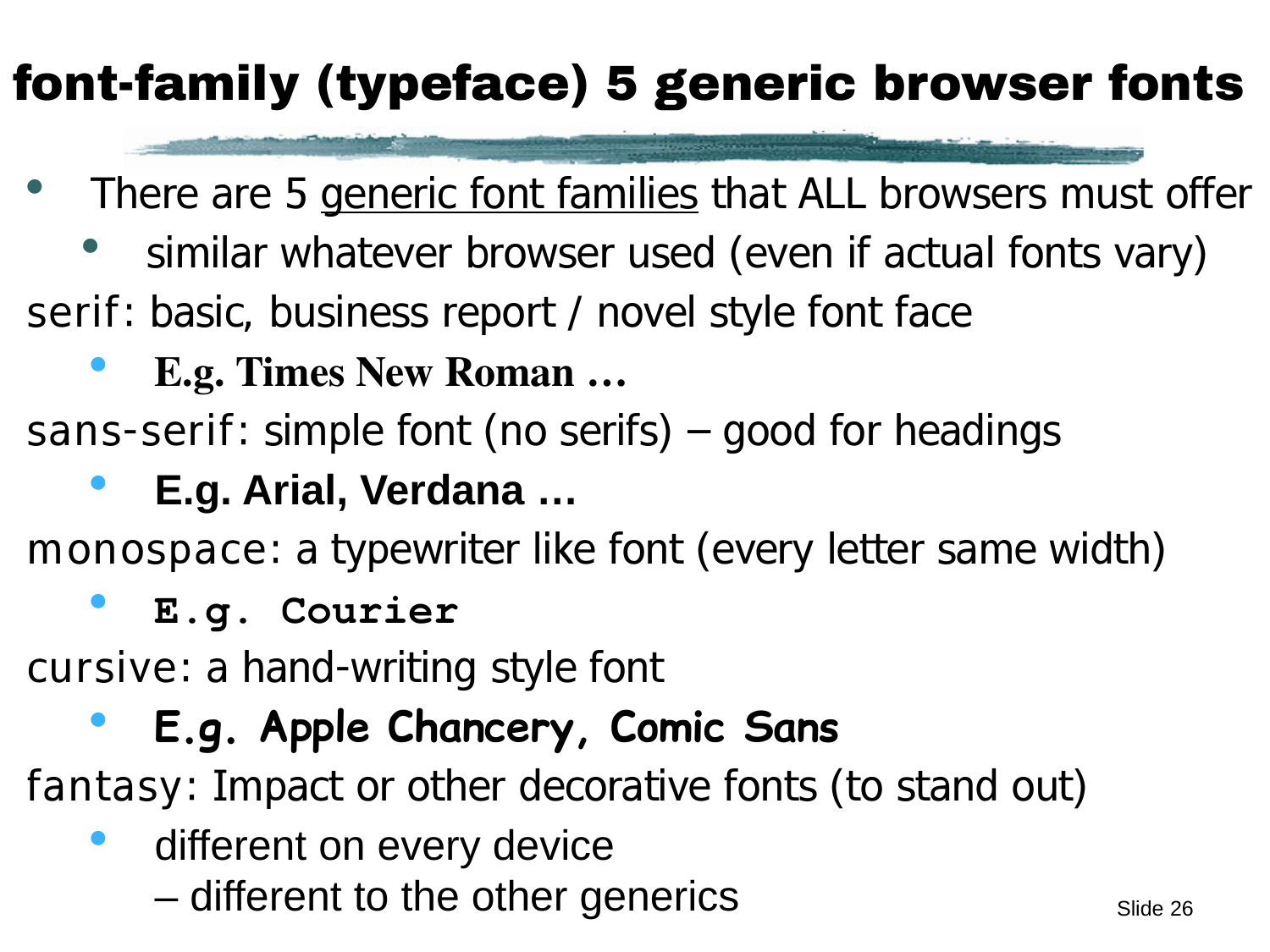

# font-family (typeface) 5 generic browser fonts
There are 5 generic font families that ALL browsers must offer
similar whatever browser used (even if actual fonts vary)
serif: basic, business report / novel style font face
E.g. Times New Roman …
sans-serif: simple font (no serifs) – good for headings
E.g. Arial, Verdana …
monospace: a typewriter like font (every letter same width)
E.g. Courier
cursive: a hand-writing style font
E.g. Apple Chancery, Comic Sans
fantasy: Impact or other decorative fonts (to stand out)
different on every device
– different to the other generics
Slide 26